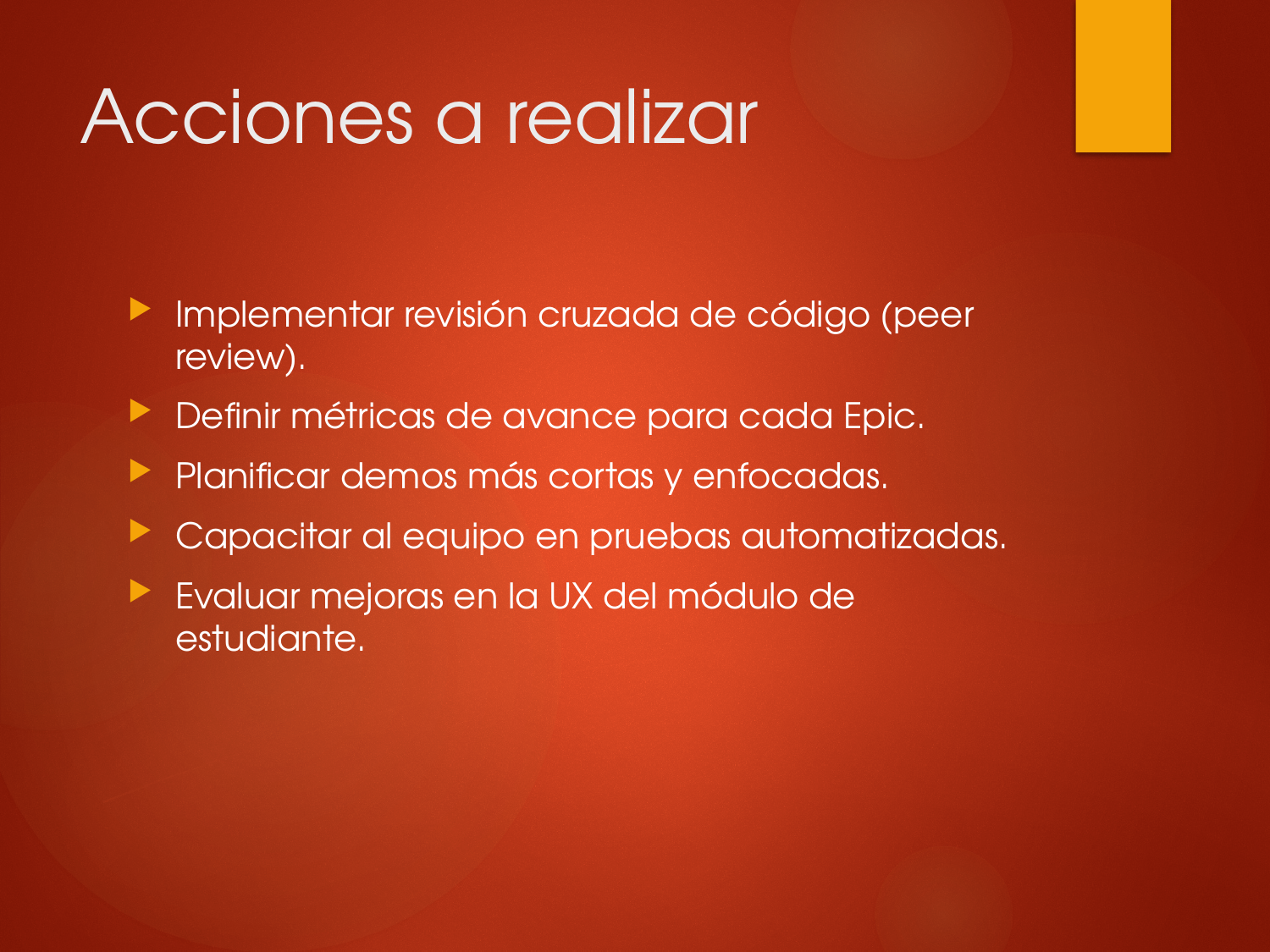

# Acciones a realizar
Implementar revisión cruzada de código (peer review).
Definir métricas de avance para cada Epic.
Planificar demos más cortas y enfocadas.
Capacitar al equipo en pruebas automatizadas.
Evaluar mejoras en la UX del módulo de estudiante.